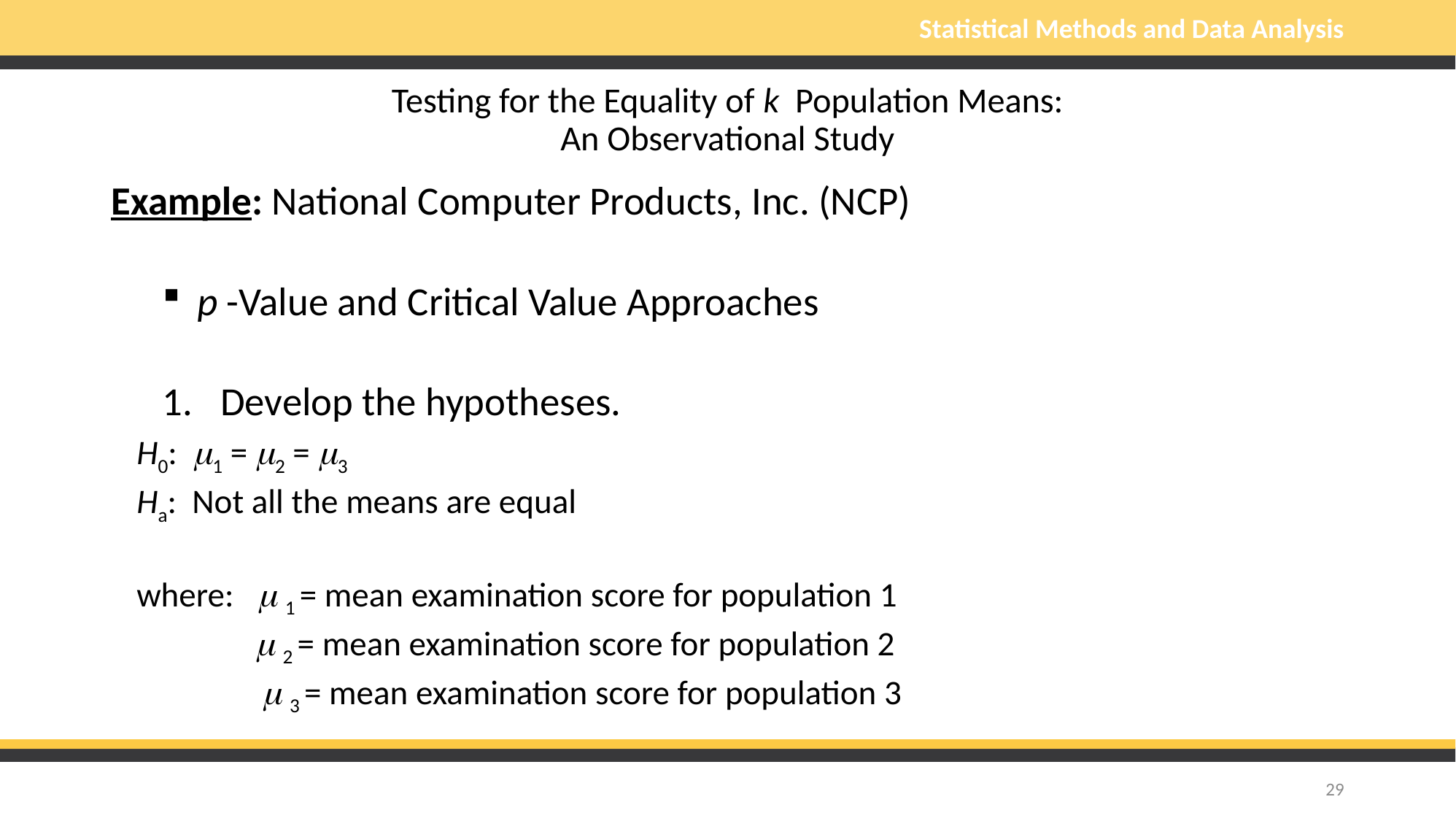

# Testing for the Equality of k  Population Means: An Observational Study
Example: National Computer Products, Inc. (NCP)

 p -Value and Critical Value Approaches

Develop the hypotheses.
			H0:  μ1 = μ2 = μ3
			Ha:  Not all the means are equal

		where:   μ 1 = mean examination score for population 1
                	  μ 2 = mean examination score for population 2
		                μ 3 = mean examination score for population 3

29